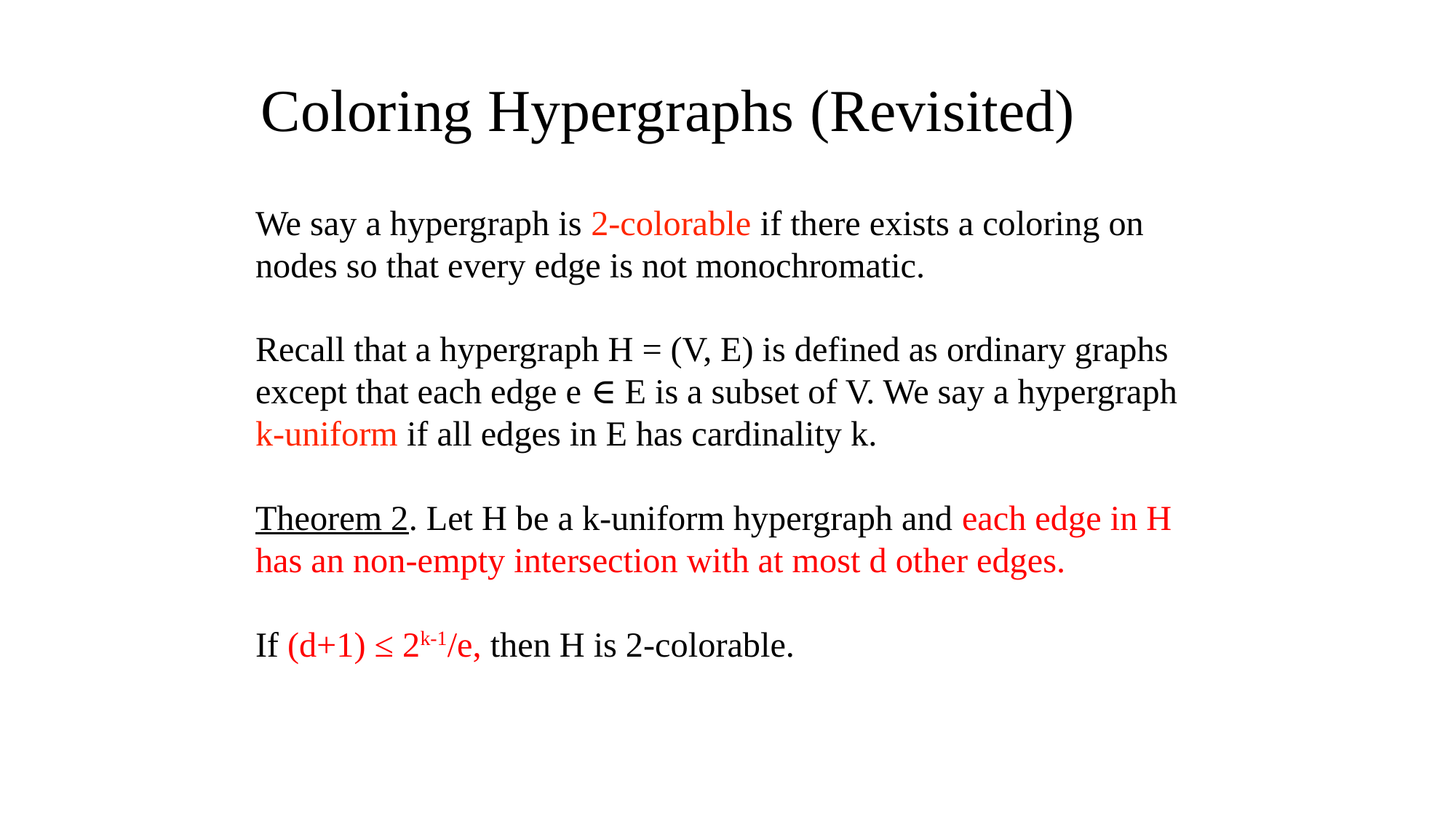

# Coloring Hypergraphs (Revisited)
We say a hypergraph is 2-colorable if there exists a coloring on nodes so that every edge is not monochromatic.

Recall that a hypergraph H = (V, E) is defined as ordinary graphs except that each edge e ∈ E is a subset of V. We say a hypergraph k-uniform if all edges in E has cardinality k.

Theorem 2. Let H be a k-uniform hypergraph and each edge in H has an non-empty intersection with at most d other edges.

If (d+1) ≤ 2k-1/e, then H is 2-colorable.